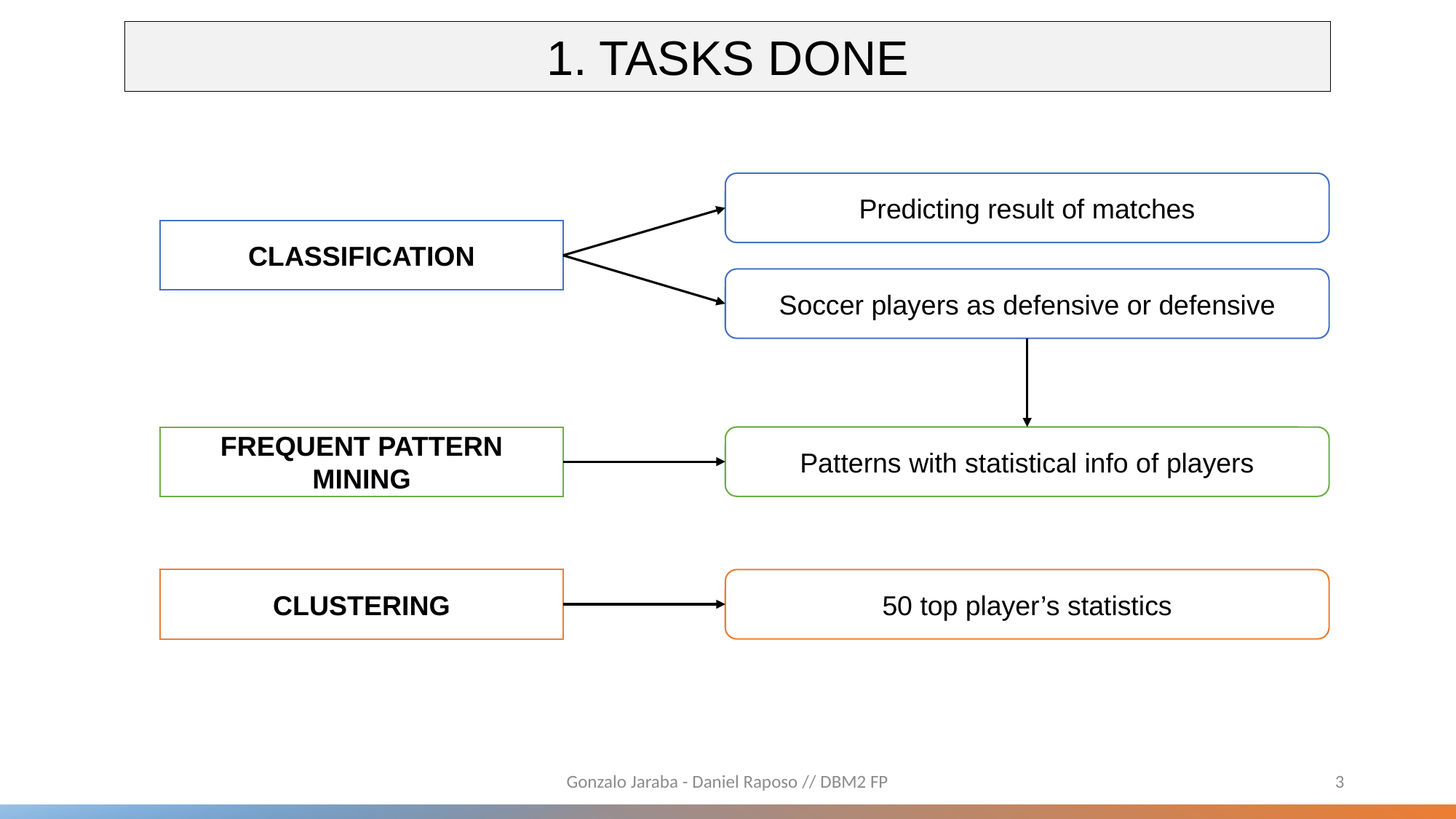

1. TASKS DONE

Predicting result of matches
CLASSIFICATION
Soccer players as defensive or defensive
FREQUENT PATTERN MINING
Patterns with statistical info of players

CLUSTERING
50 top player’s statistics
Gonzalo Jaraba - Daniel Raposo // DBM2 FP
3